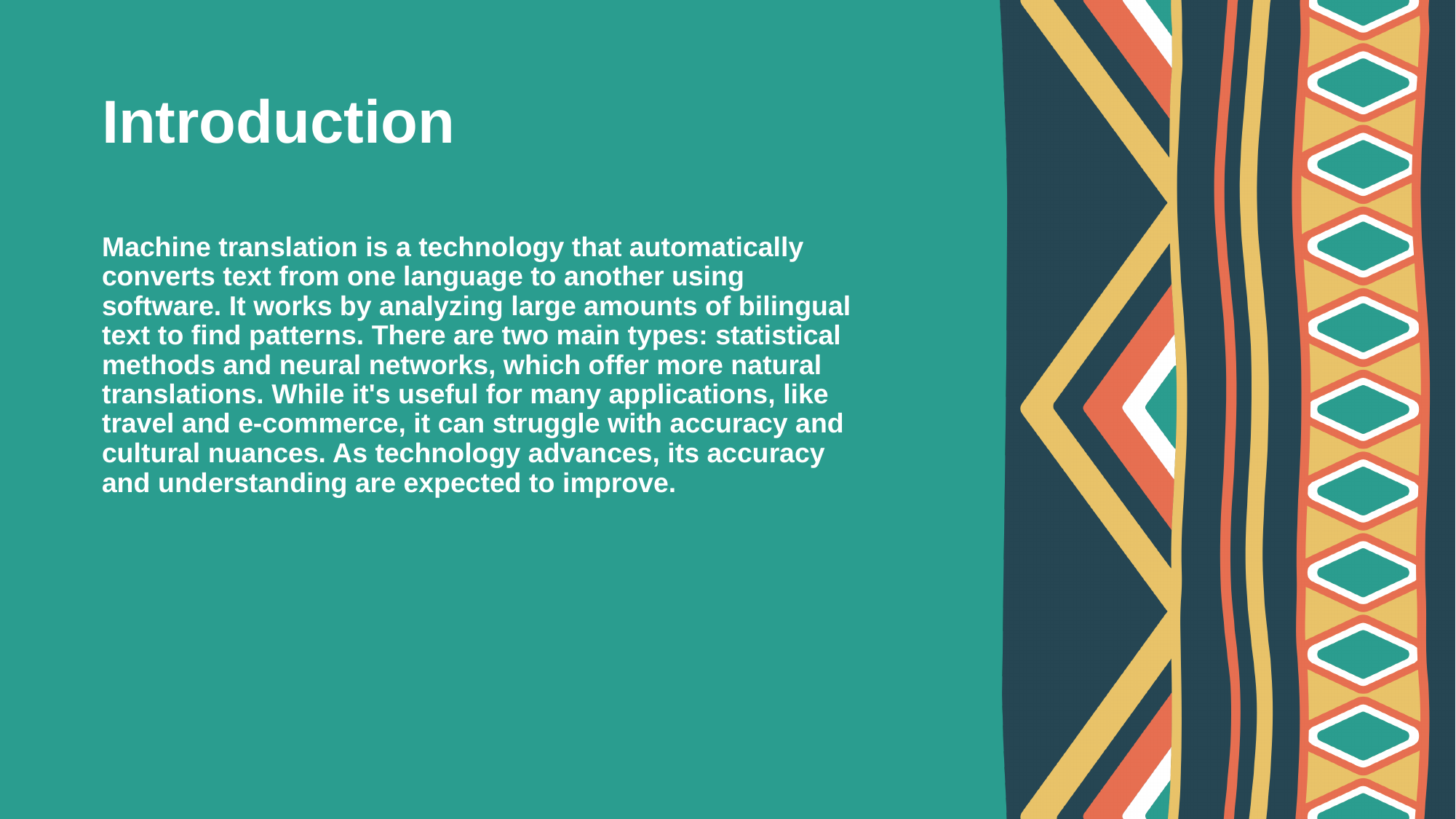

# Introduction
Machine translation is a technology that automatically converts text from one language to another using software. It works by analyzing large amounts of bilingual text to find patterns. There are two main types: statistical methods and neural networks, which offer more natural translations. While it's useful for many applications, like travel and e-commerce, it can struggle with accuracy and cultural nuances. As technology advances, its accuracy and understanding are expected to improve.